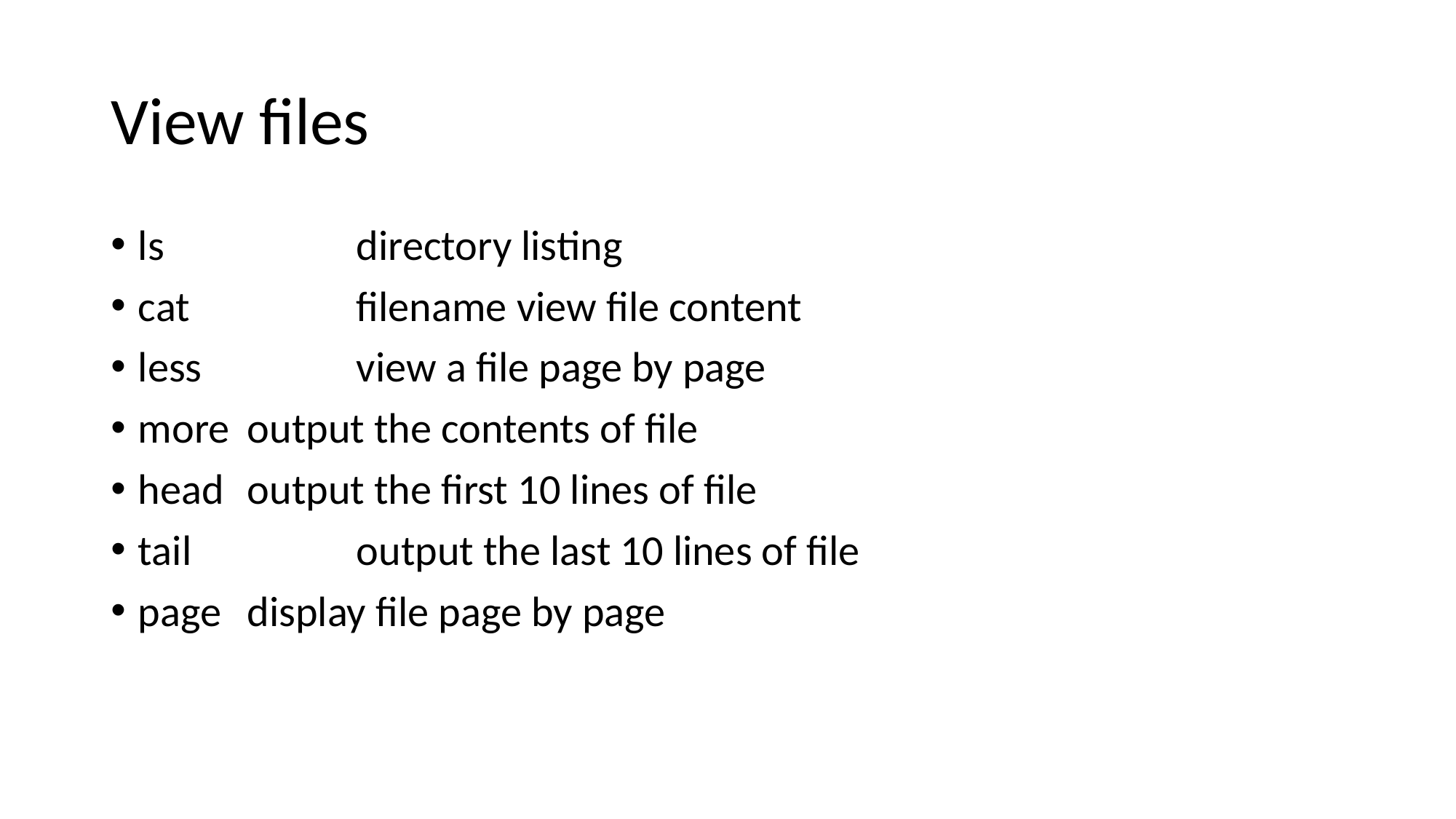

# View files
ls		directory listing
cat 		filename view file content
less 		view a file page by page
more 	output the contents of file
head 	output the first 10 lines of file
tail 		output the last 10 lines of file
page 	display file page by page